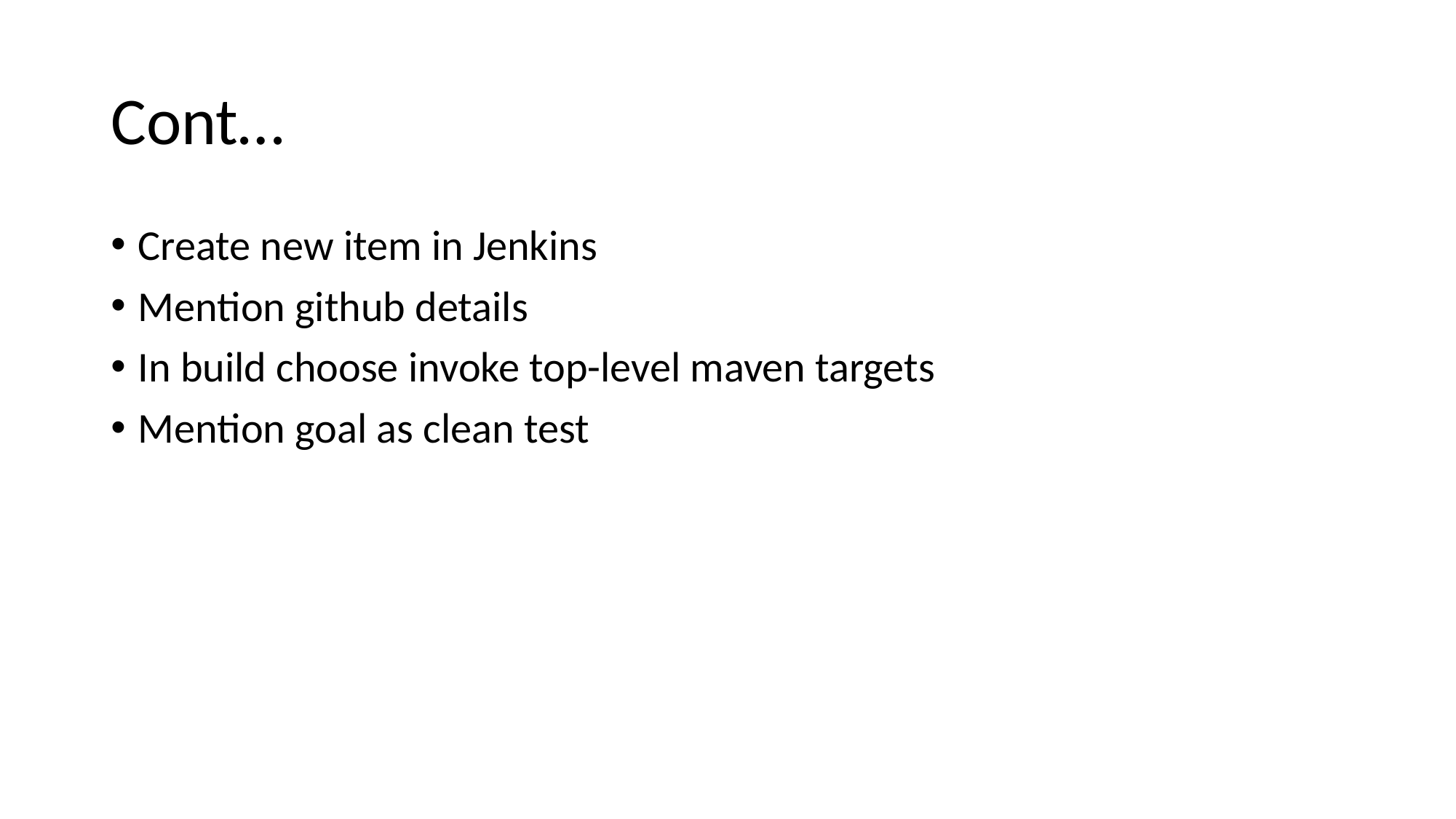

# Cont…
Create new item in Jenkins
Mention github details
In build choose invoke top-level maven targets
Mention goal as clean test